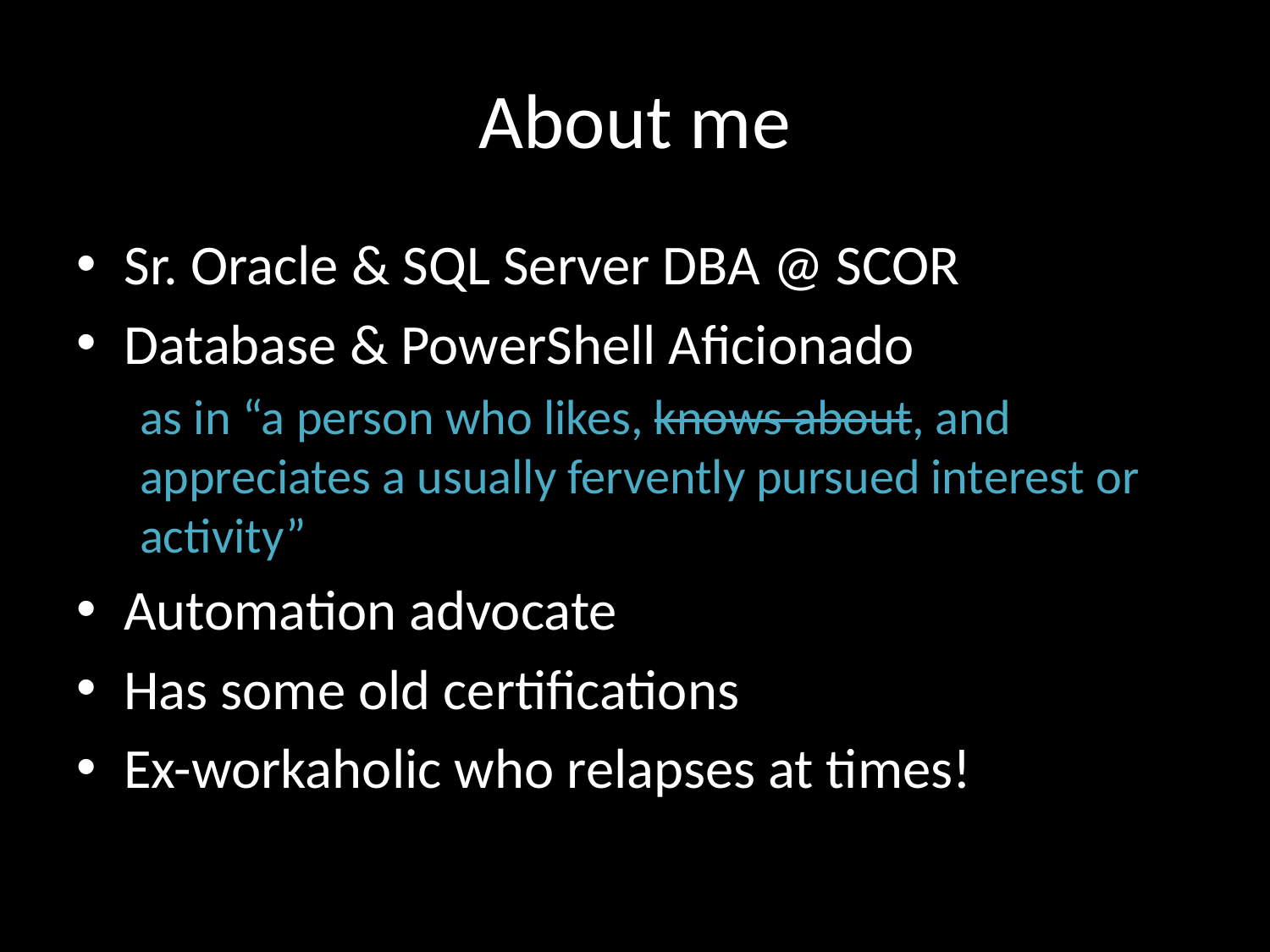

# About me
Sr. Oracle & SQL Server DBA @ SCOR
Database & PowerShell Aficionado
as in “a person who likes, knows about, and appreciates a usually fervently pursued interest or activity”
Automation advocate
Has some old certifications
Ex-workaholic who relapses at times!